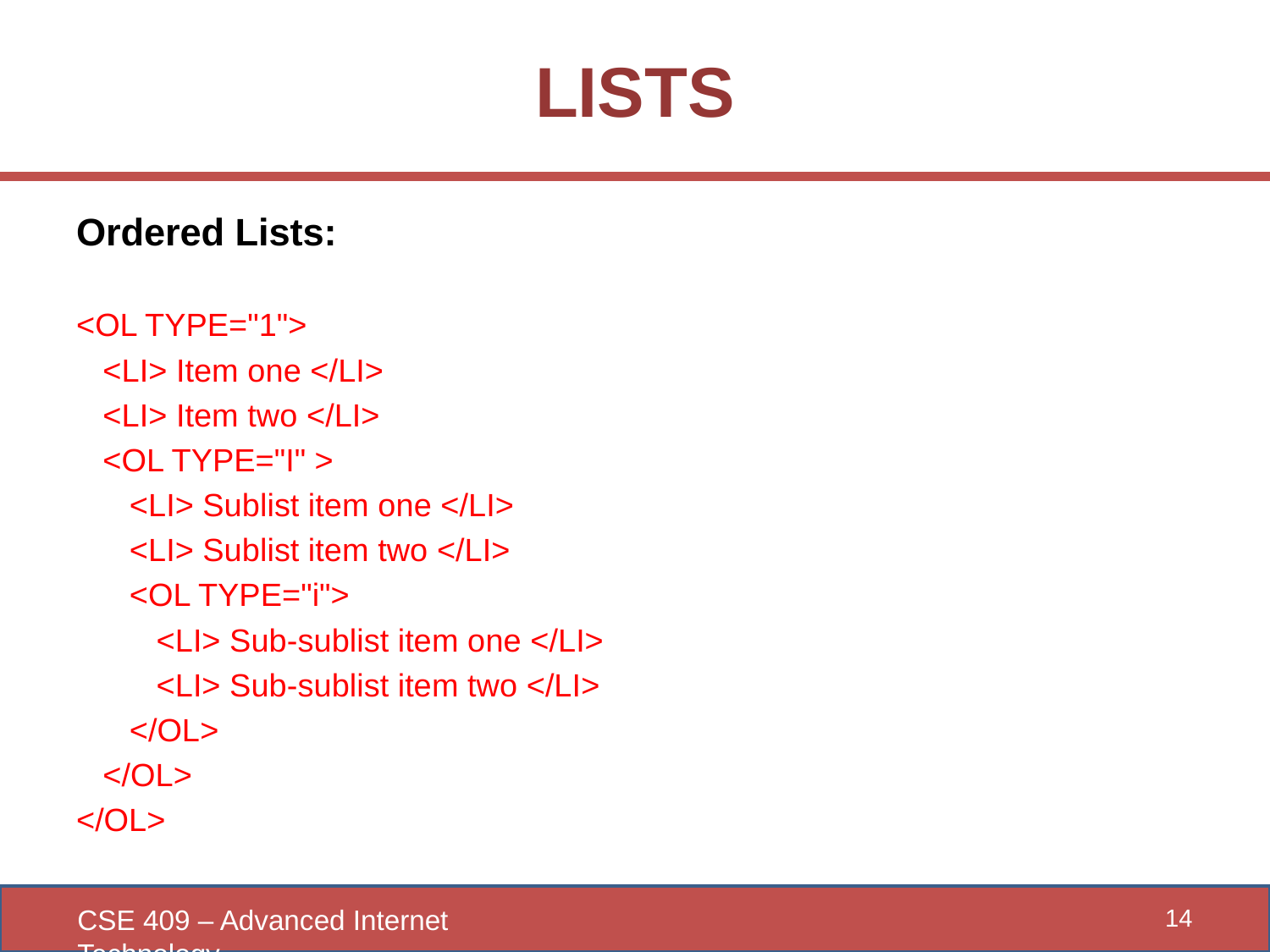

# LISTS
Ordered Lists:

<OL TYPE="1">
   <LI> Item one </LI>
   <LI> Item two </LI>
   <OL TYPE="I" >
      <LI> Sublist item one </LI>
      <LI> Sublist item two </LI>
      <OL TYPE="i">
         <LI> Sub-sublist item one </LI>
         <LI> Sub-sublist item two </LI>
      </OL>
   </OL>
</OL>